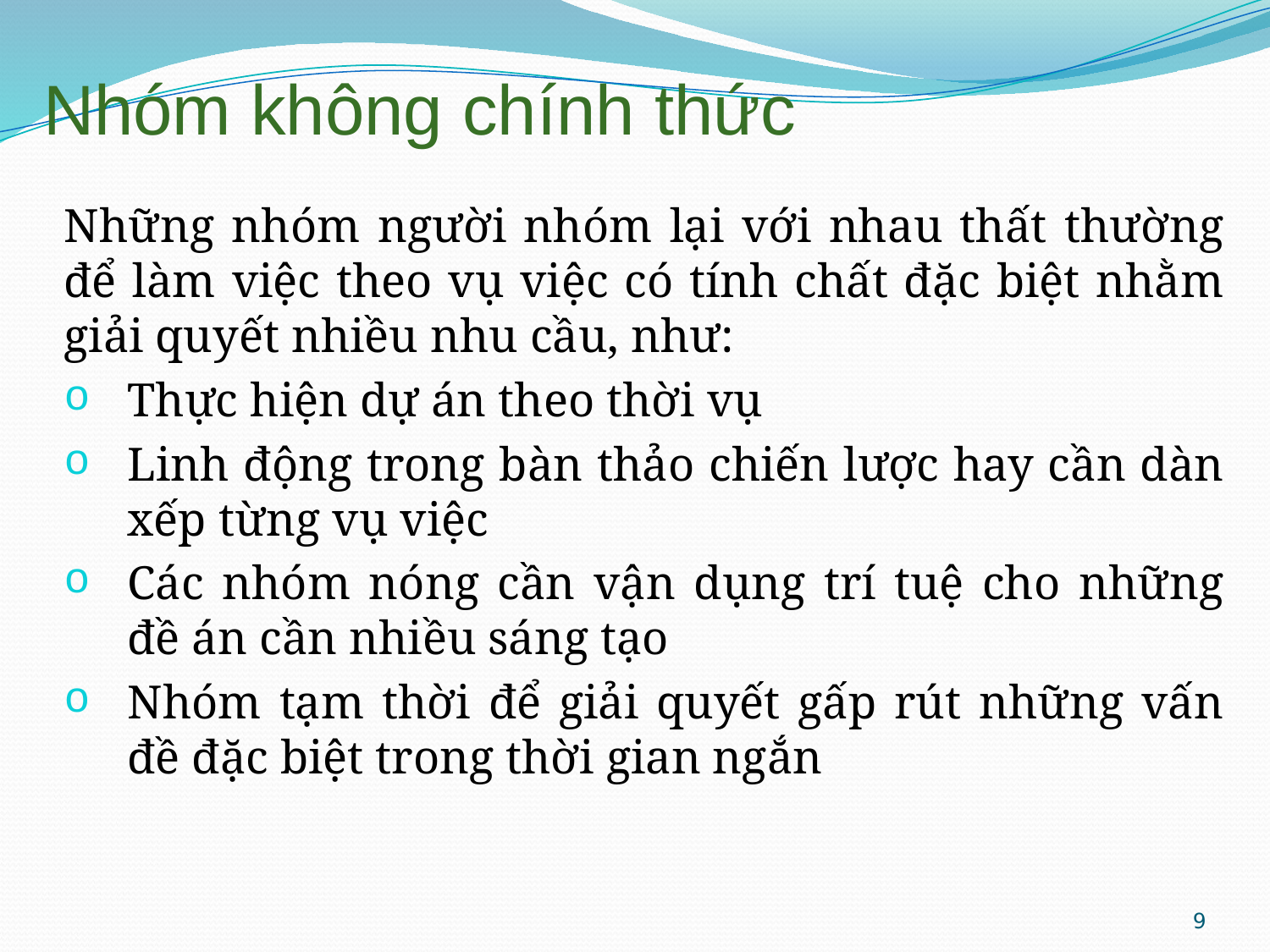

# Nhóm không chính thức
Những nhóm người nhóm lại với nhau thất thường để làm việc theo vụ việc có tính chất đặc biệt nhằm giải quyết nhiều nhu cầu, như:
Thực hiện dự án theo thời vụ
Linh động trong bàn thảo chiến lược hay cần dàn xếp từng vụ việc
Các nhóm nóng cần vận dụng trí tuệ cho những đề án cần nhiều sáng tạo
Nhóm tạm thời để giải quyết gấp rút những vấn đề đặc biệt trong thời gian ngắn
9